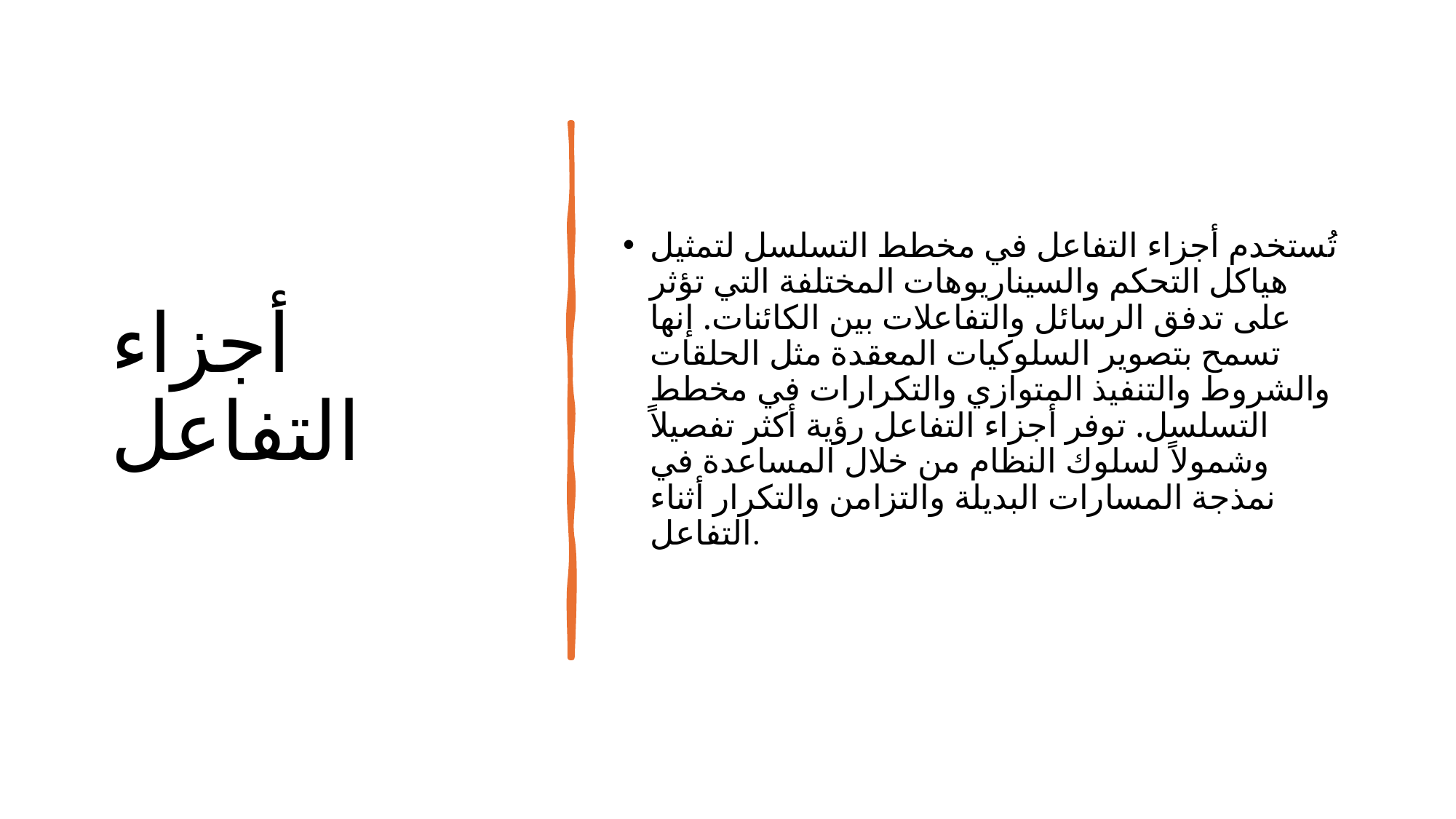

# أجزاء التفاعل
تُستخدم أجزاء التفاعل في مخطط التسلسل لتمثيل هياكل التحكم والسيناريوهات المختلفة التي تؤثر على تدفق الرسائل والتفاعلات بين الكائنات. إنها تسمح بتصوير السلوكيات المعقدة مثل الحلقات والشروط والتنفيذ المتوازي والتكرارات في مخطط التسلسل. توفر أجزاء التفاعل رؤية أكثر تفصيلاً وشمولاً لسلوك النظام من خلال المساعدة في نمذجة المسارات البديلة والتزامن والتكرار أثناء التفاعل.